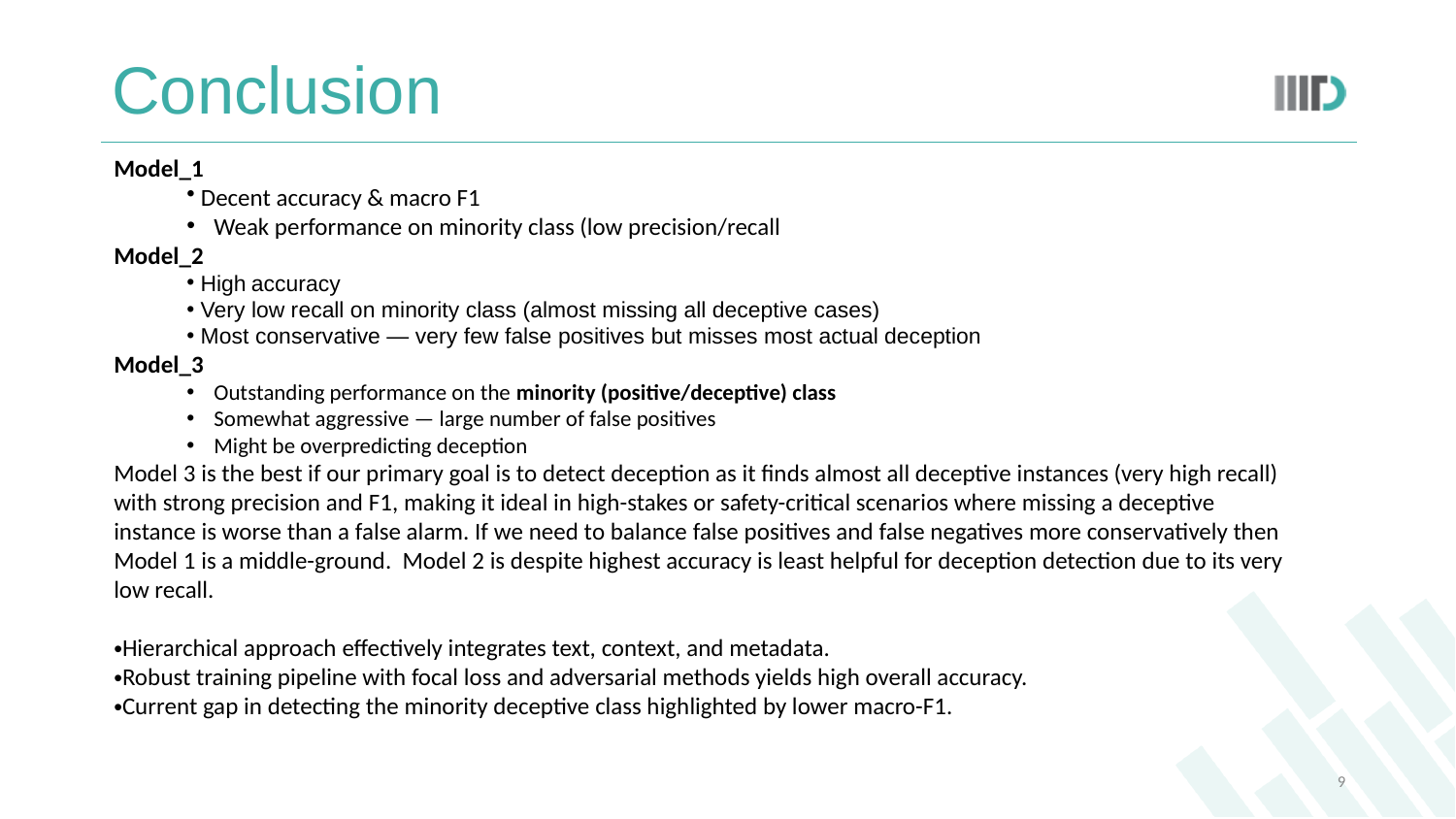

# Conclusion
Model_1
 Decent accuracy & macro F1
Weak performance on minority class (low precision/recall
Model_2
 High accuracy
 Very low recall on minority class (almost missing all deceptive cases)
 Most conservative — very few false positives but misses most actual deception
Model_3
Outstanding performance on the minority (positive/deceptive) class
Somewhat aggressive — large number of false positives
Might be overpredicting deception
Model 3 is the best if our primary goal is to detect deception as it finds almost all deceptive instances (very high recall) with strong precision and F1, making it ideal in high-stakes or safety-critical scenarios where missing a deceptive instance is worse than a false alarm. If we need to balance false positives and false negatives more conservatively then  Model 1 is a middle-ground.  Model 2 is despite highest accuracy is least helpful for deception detection due to its very low recall.

Hierarchical approach effectively integrates text, context, and metadata.
Robust training pipeline with focal loss and adversarial methods yields high overall accuracy.
Current gap in detecting the minority deceptive class highlighted by lower macro-F1.

9